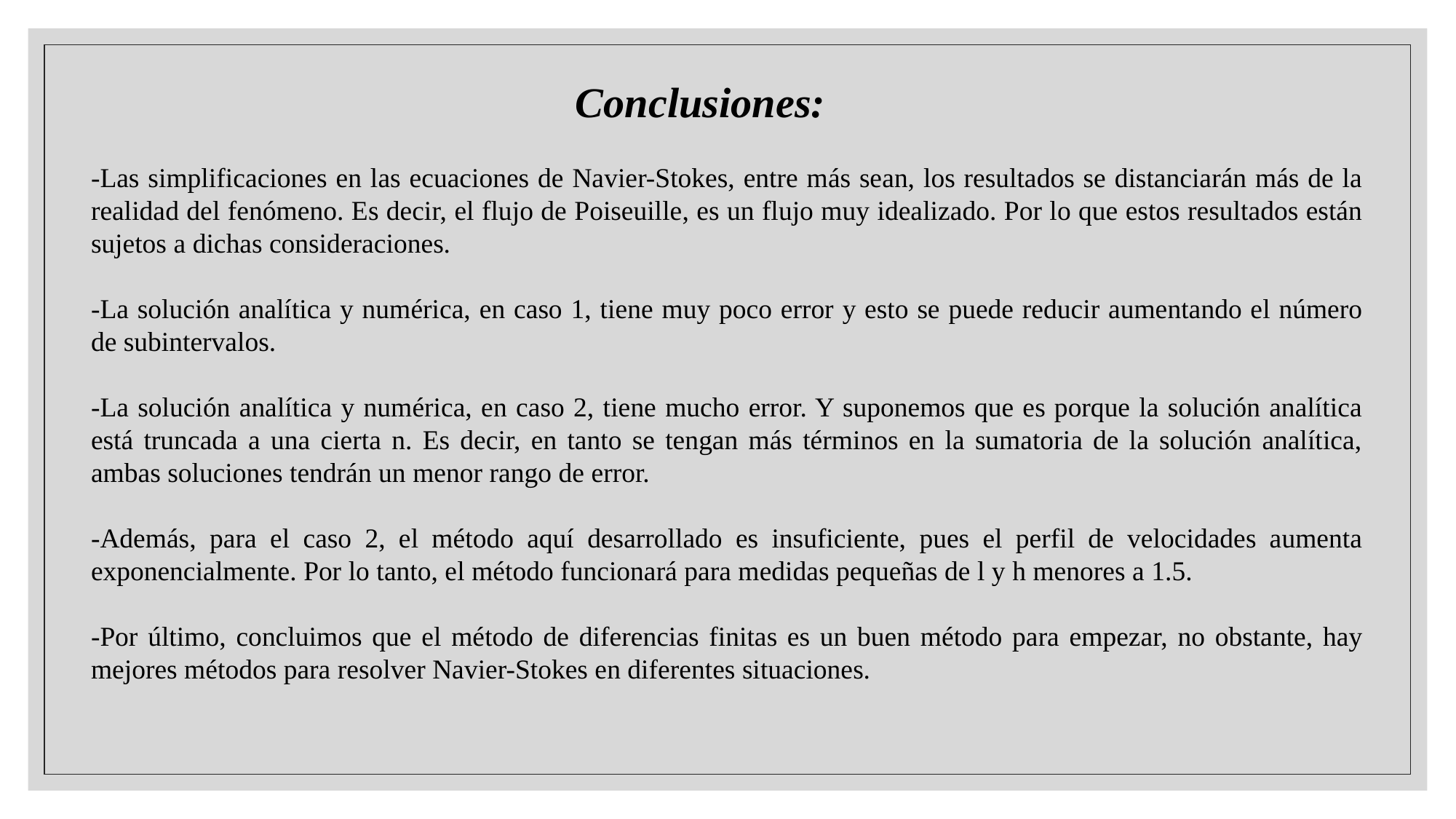

Conclusiones:
-Las simplificaciones en las ecuaciones de Navier-Stokes, entre más sean, los resultados se distanciarán más de la realidad del fenómeno. Es decir, el flujo de Poiseuille, es un flujo muy idealizado. Por lo que estos resultados están sujetos a dichas consideraciones.

-La solución analítica y numérica, en caso 1, tiene muy poco error y esto se puede reducir aumentando el número de subintervalos.

-La solución analítica y numérica, en caso 2, tiene mucho error. Y suponemos que es porque la solución analítica está truncada a una cierta n. Es decir, en tanto se tengan más términos en la sumatoria de la solución analítica, ambas soluciones tendrán un menor rango de error.

-Además, para el caso 2, el método aquí desarrollado es insuficiente, pues el perfil de velocidades aumenta exponencialmente. Por lo tanto, el método funcionará para medidas pequeñas de l y h menores a 1.5.

-Por último, concluimos que el método de diferencias finitas es un buen método para empezar, no obstante, hay mejores métodos para resolver Navier-Stokes en diferentes situaciones.